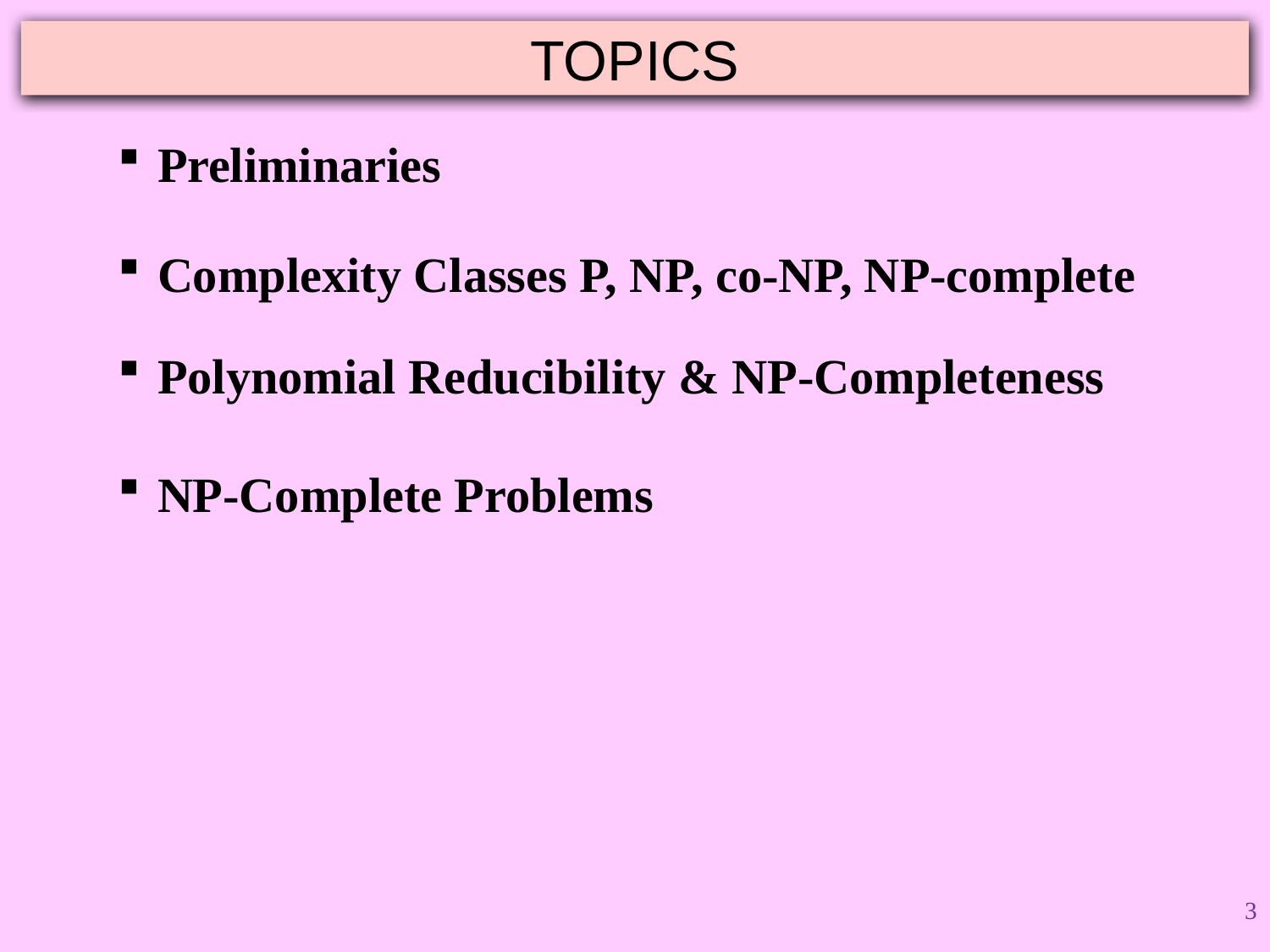

# TOPICS
Preliminaries

Complexity Classes P, NP, co-NP, NP-complete

Polynomial Reducibility & NP-Completeness

NP-Complete Problems
3